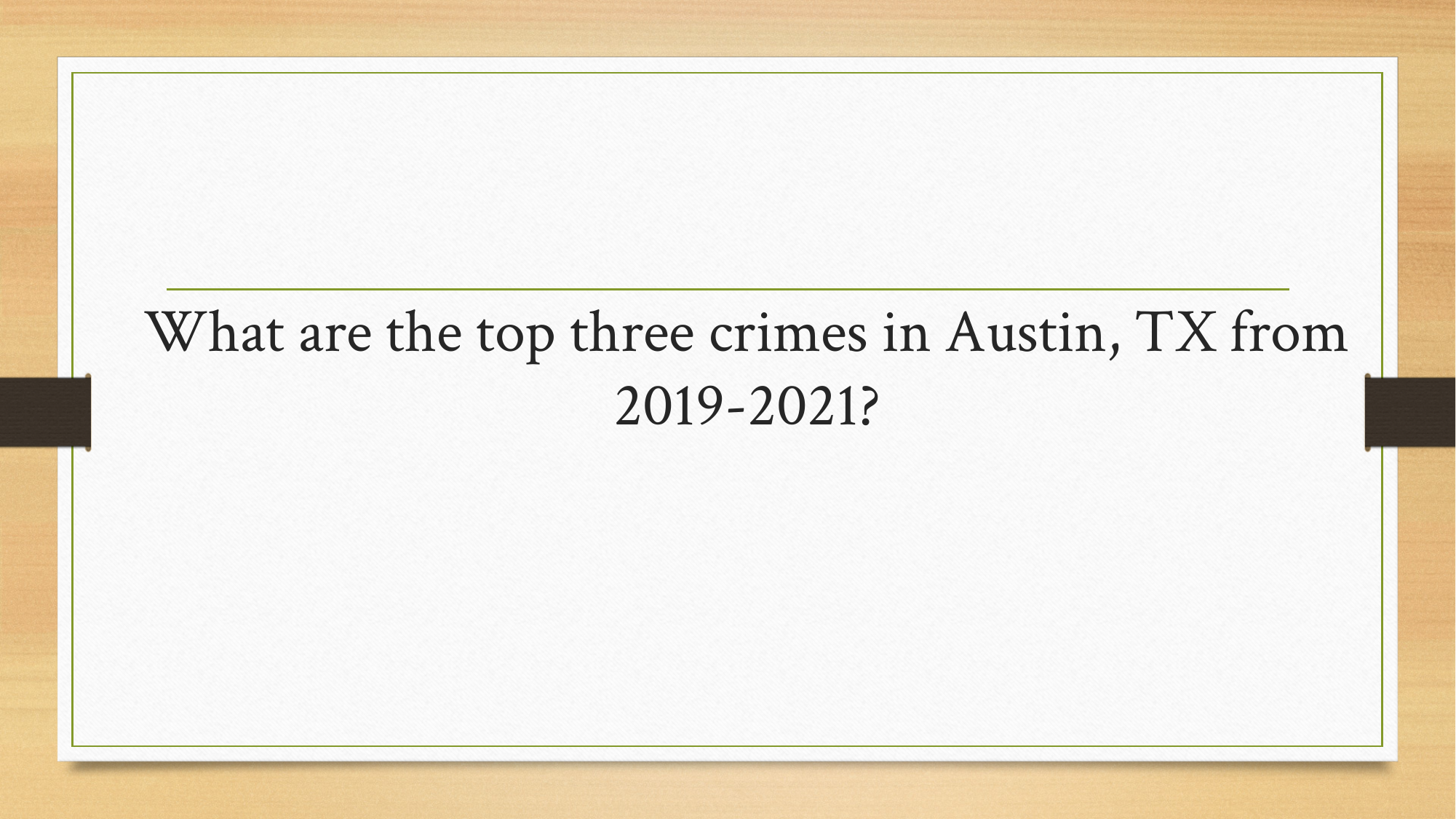

# What are the top three crimes in Austin, TX from 2019-2021?